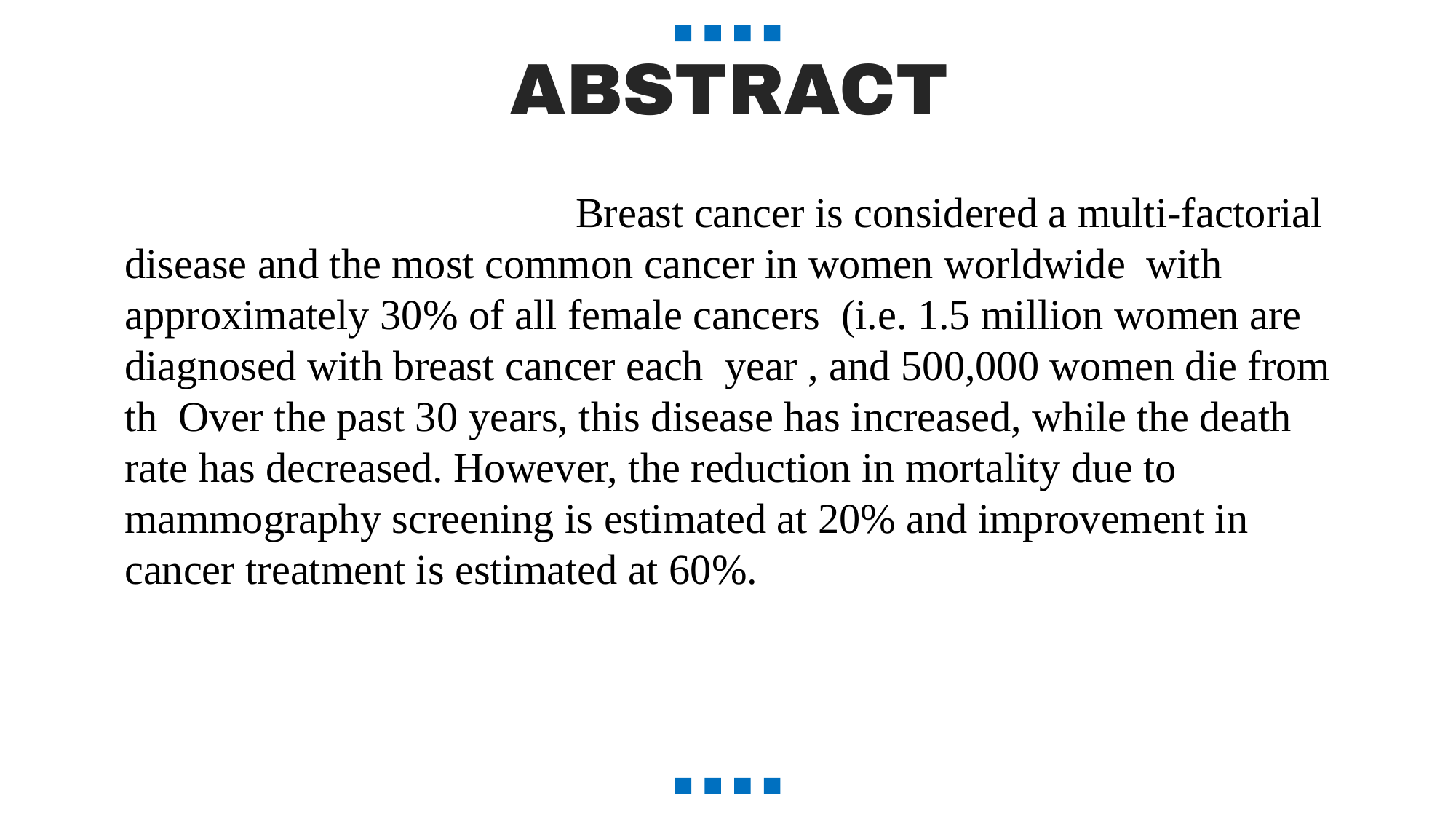

ABSTRACT
                                           Breast cancer is considered a multi-factorial disease and the most common cancer in women worldwide  with approximately 30% of all female cancers  (i.e. 1.5 million women are diagnosed with breast cancer each  year , and 500,000 women die from th  Over the past 30 years, this disease has increased, while the death rate has decreased. However, the reduction in mortality due to mammography screening is estimated at 20% and improvement in cancer treatment is estimated at 60%.